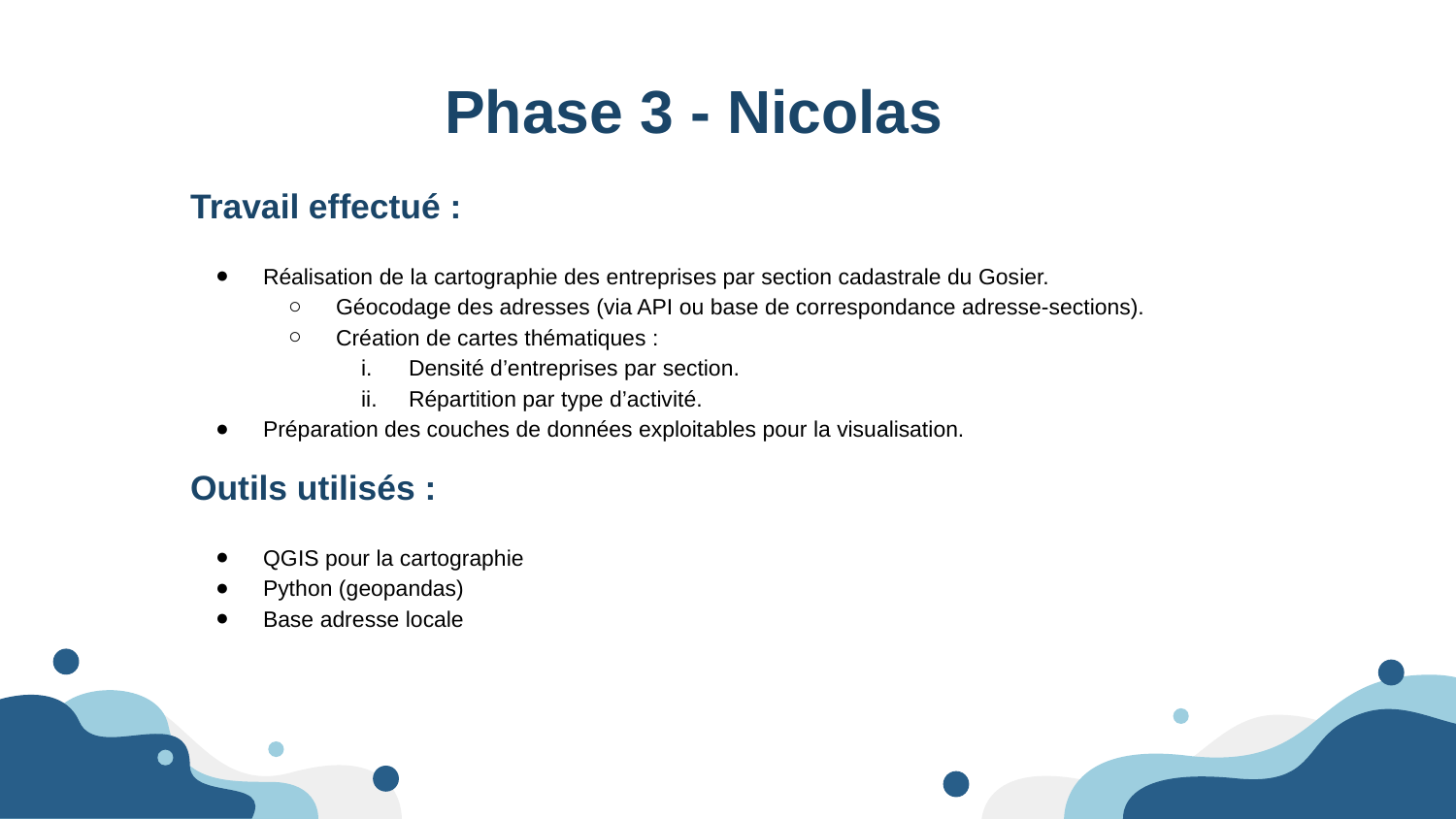

Phase 3 - Nicolas
Travail effectué :
Réalisation de la cartographie des entreprises par section cadastrale du Gosier.
Géocodage des adresses (via API ou base de correspondance adresse-sections).
Création de cartes thématiques :
Densité d’entreprises par section.
Répartition par type d’activité.
Préparation des couches de données exploitables pour la visualisation.
Outils utilisés :
QGIS pour la cartographie
Python (geopandas)
Base adresse locale